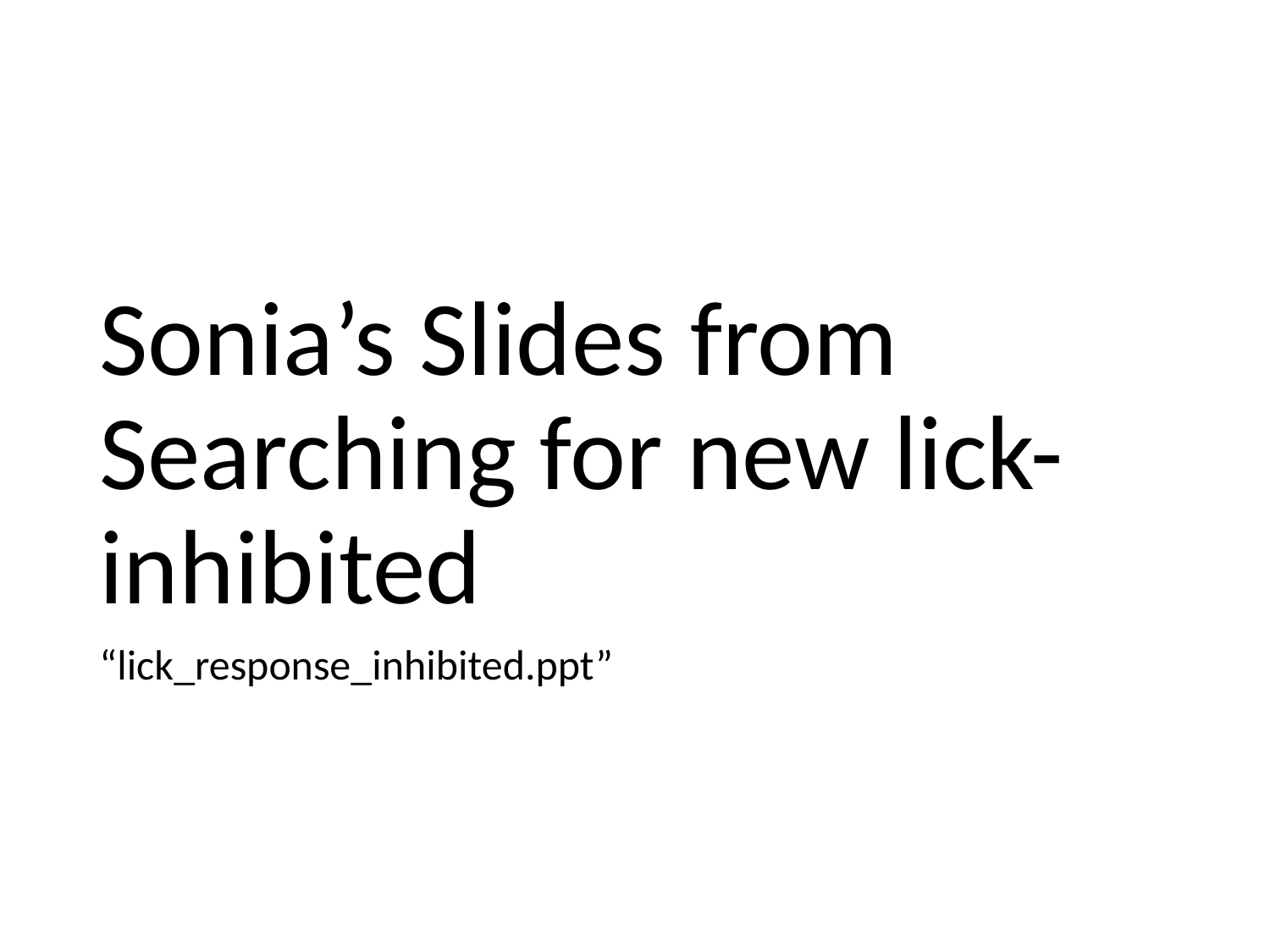

# Sonia’s Slides from Searching for new lick-inhibited
“lick_response_inhibited.ppt”